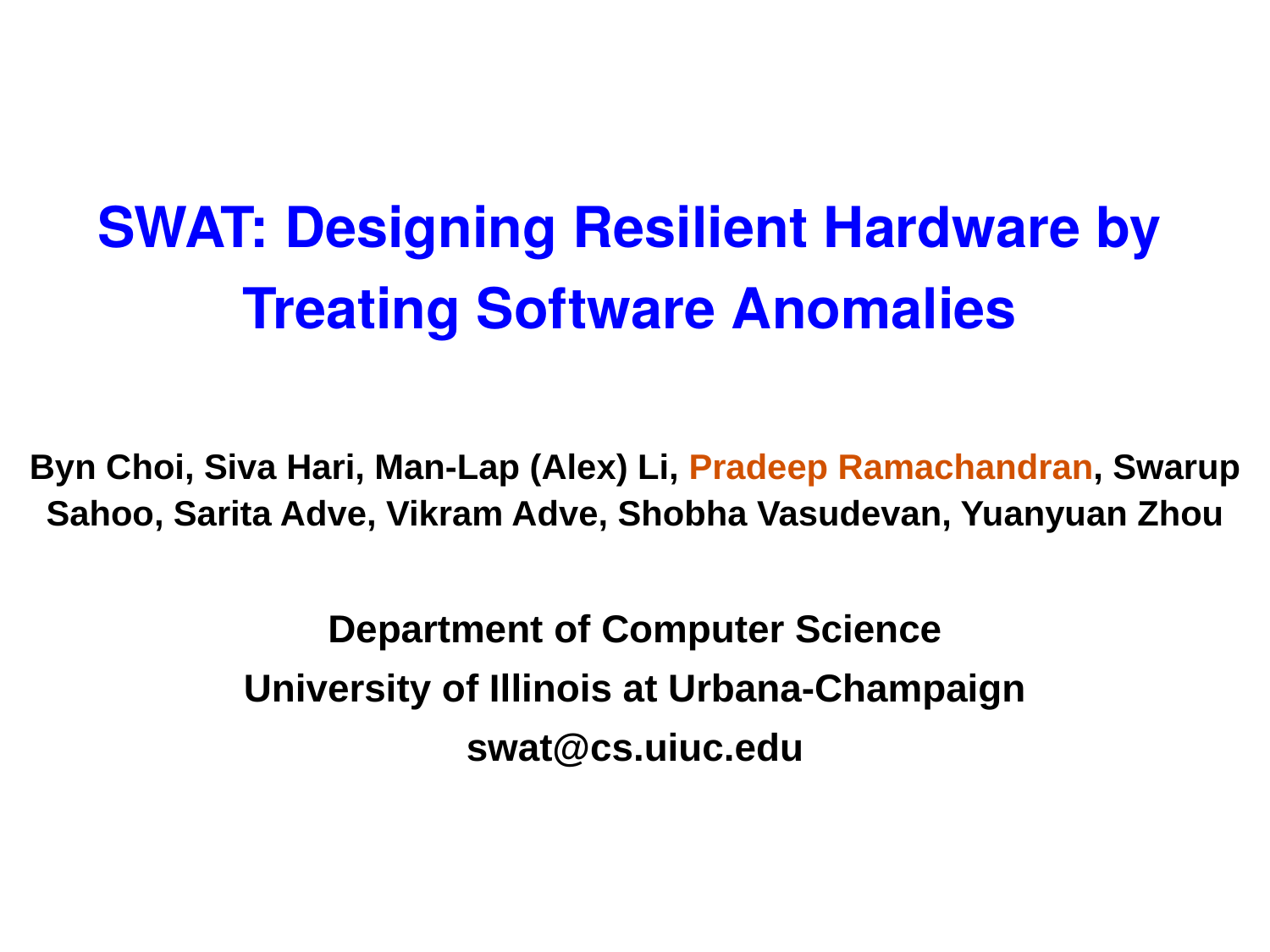

# SWAT: Designing Resilient Hardware by Treating Software Anomalies
Byn Choi, Siva Hari, Man-Lap (Alex) Li, Pradeep Ramachandran, Swarup Sahoo, Sarita Adve, Vikram Adve, Shobha Vasudevan, Yuanyuan Zhou

Department of Computer Science
University of Illinois at Urbana-Champaign
swat@cs.uiuc.edu